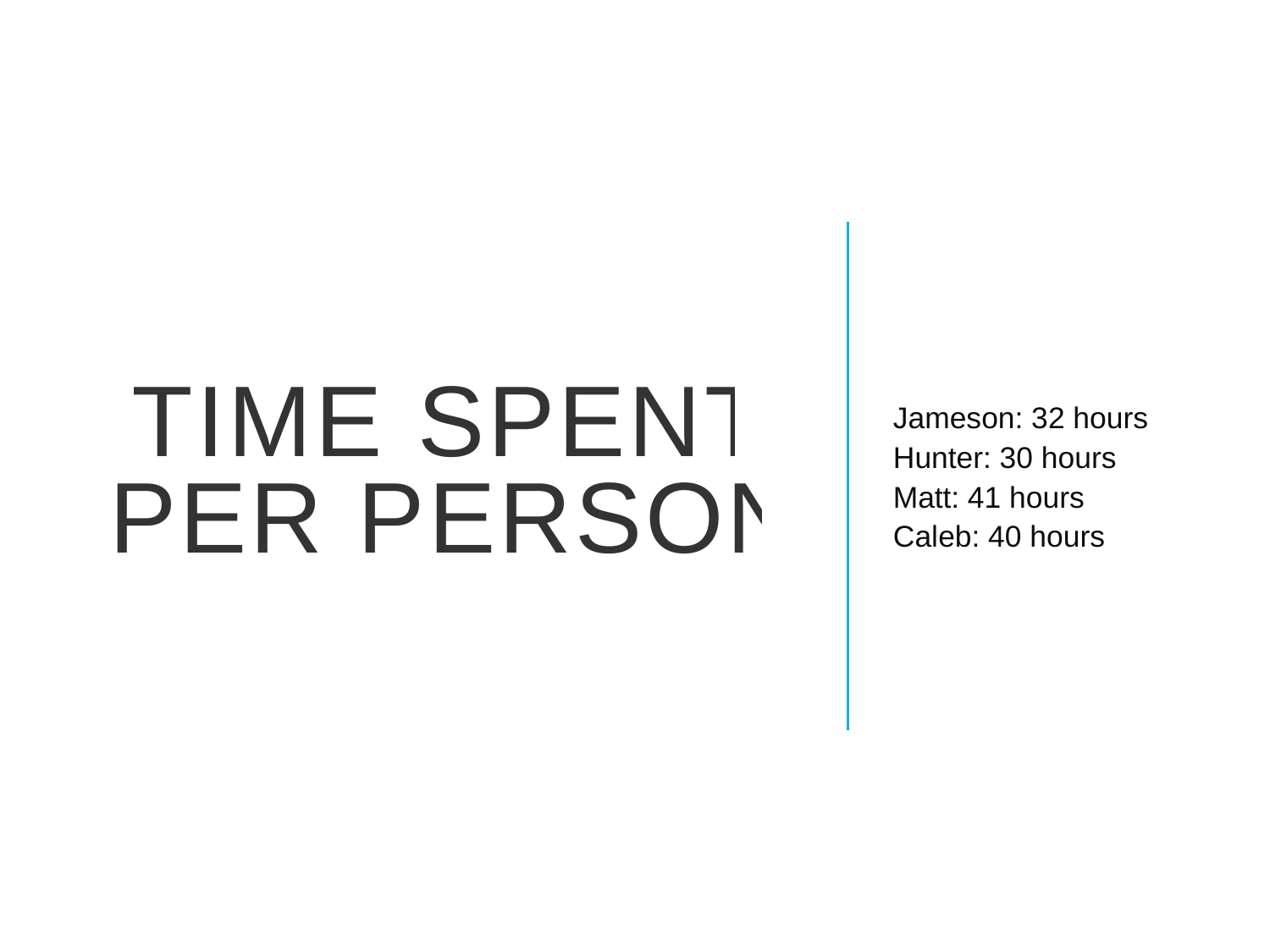

# Time spent Per Person
Jameson: 32 hours
Hunter: 30 hours
Matt: 41 hours
Caleb: 40 hours